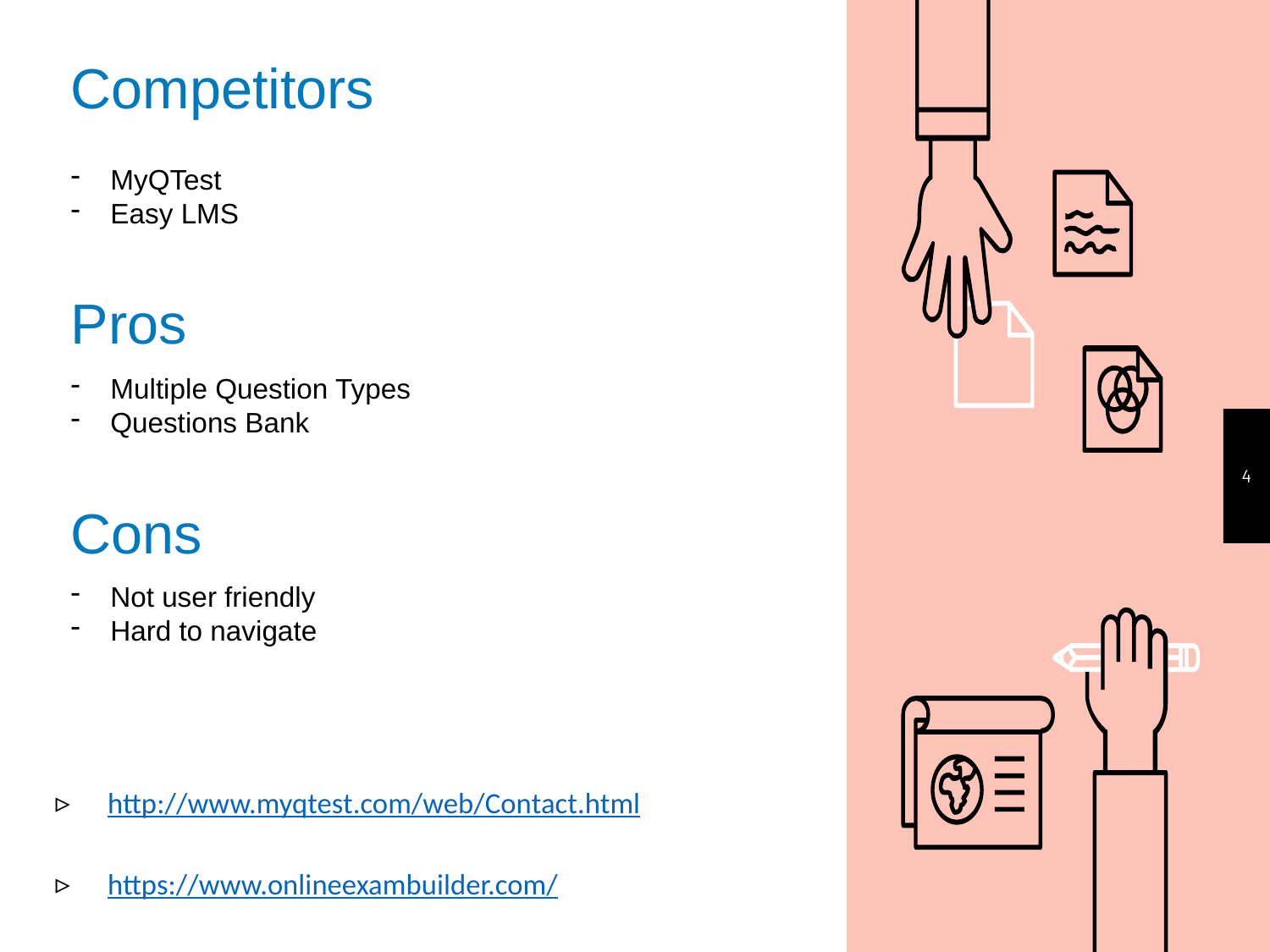

Competitors
MyQTest
Easy LMS
Pros
Multiple Question Types
Questions Bank

4
Cons
Not user friendly
Hard to navigate

http://www.myqtest.com/web/Contact.html

https://www.onlineexambuilder.com/